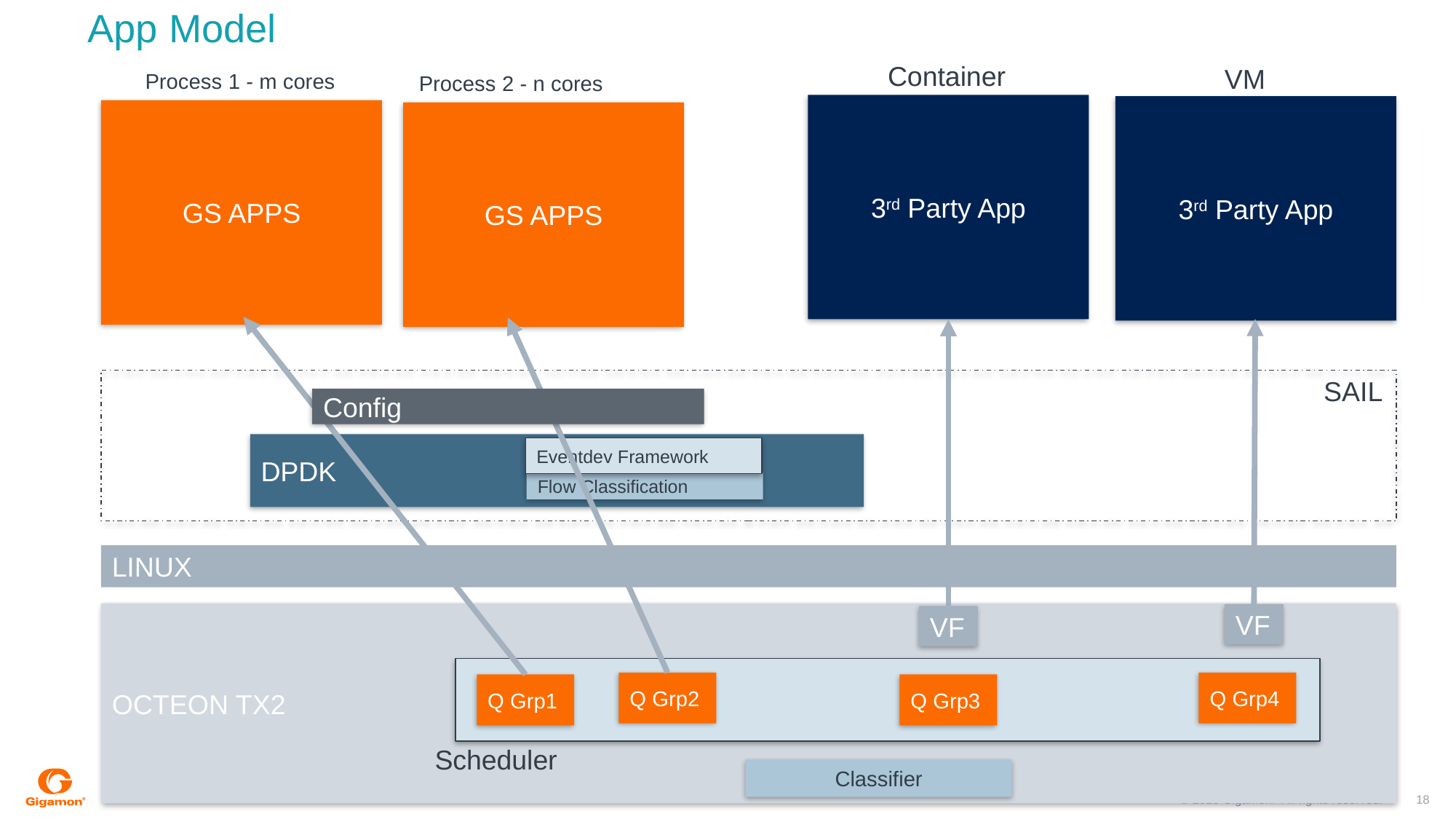

# App Model
Container
VM
Process 1 - m cores
Process 2 - n cores
3rd Party App
3rd Party App
GS APPS
GS APPS

SAIL
Config
DPDK
Eventdev Framework
Flow Classification
LINUX
OCTEON TX2
VF
VF

Q Grp2
Q Grp4
Q Grp1
Q Grp3
Scheduler
Classifier